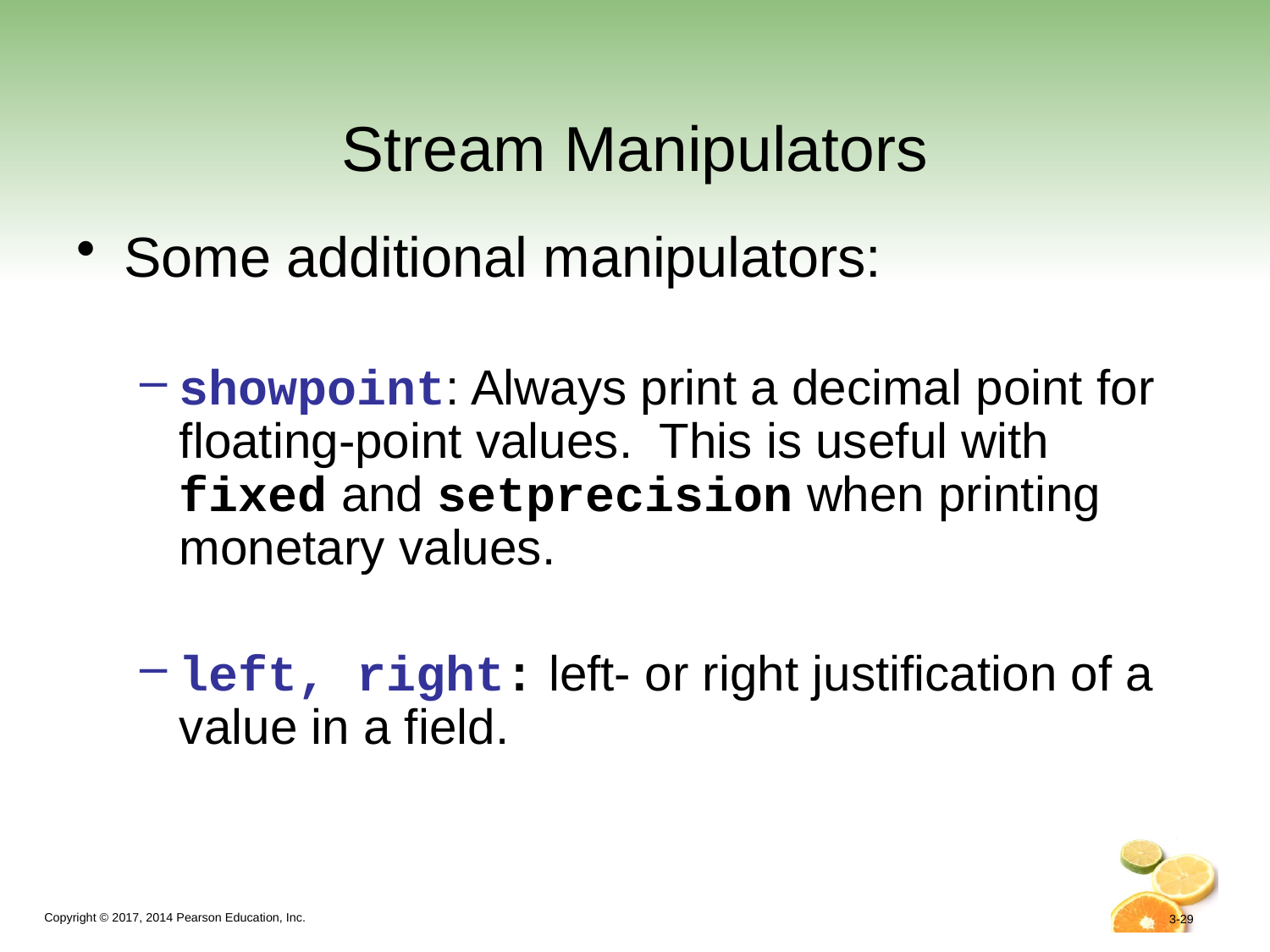

# Stream Manipulators
Some additional manipulators:

showpoint: Always print a decimal point for floating-point values.  This is useful with fixed and setprecision when printing monetary values.

left, right: left- or right justification of a value in a field.
3-29